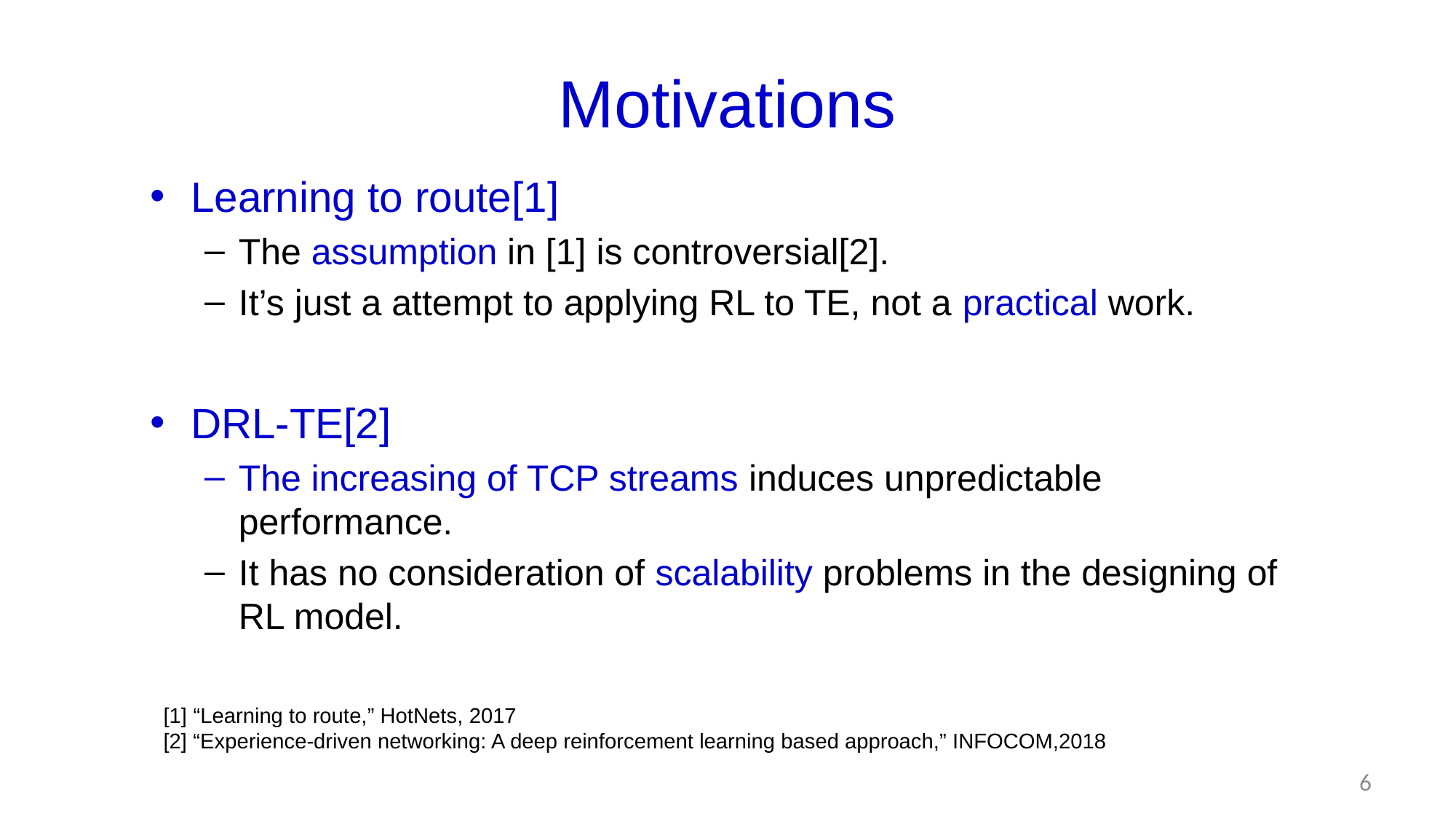

# Motivations
Learning to route[1]
The assumption in [1] is controversial[2].
It’s just a attempt to applying RL to TE, not a practical work.

DRL-TE[2]
The increasing of TCP streams induces unpredictable performance.
It has no consideration of scalability problems in the designing of RL model.
[1] “Learning to route,” HotNets, 2017
[2] “Experience-driven networking: A deep reinforcement learning based approach,” INFOCOM,2018
6